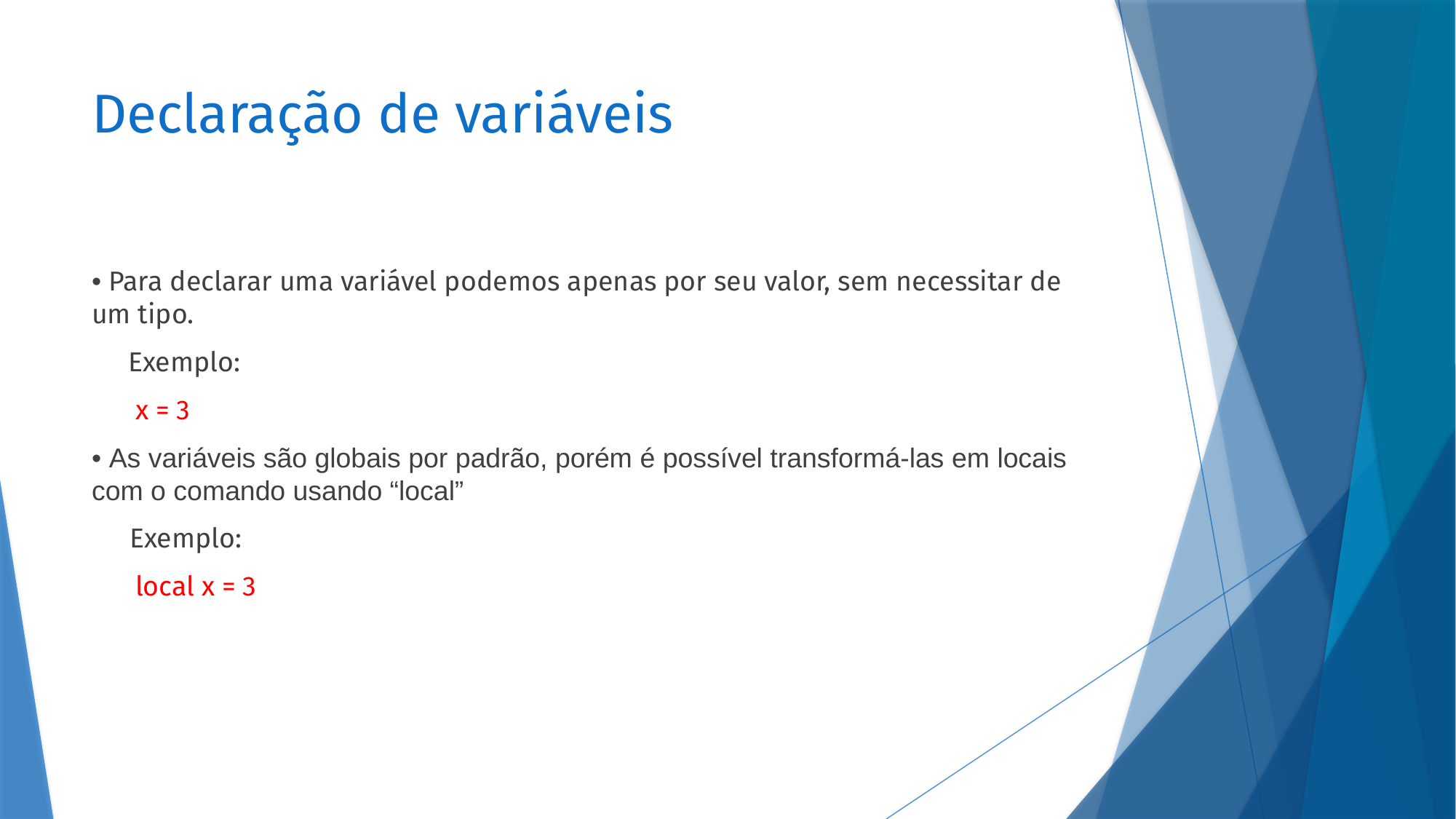

# Declaração de variáveis
• Para declarar uma variável podemos apenas por seu valor, sem necessitar de um tipo.
     Exemplo:
      x = 3
• As variáveis são globais por padrão, porém é possível transformá-las em locais com o comando usando “local”
     Exemplo:
      local x = 3